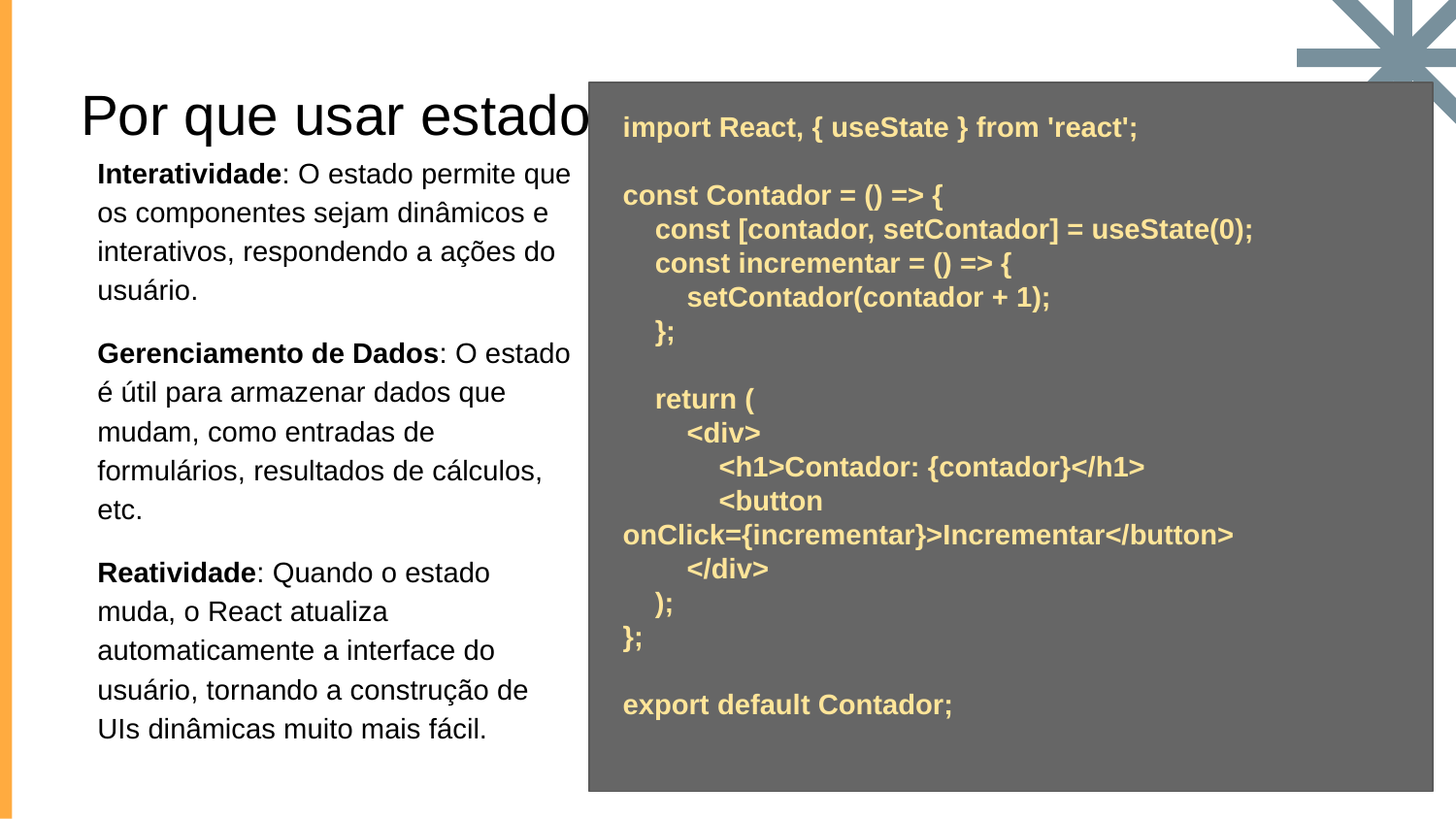

# Por que usar estados?

import React, { useState } from 'react';

const Contador = () => {
    const [contador, setContador] = useState(0);
    const incrementar = () => {
        setContador(contador + 1);
    };

    return (
        <div>
            <h1>Contador: {contador}</h1>
            <button onClick={incrementar}>Incrementar</button>
        </div>
    );
};

export default Contador;
Interatividade: O estado permite que os componentes sejam dinâmicos e interativos, respondendo a ações do usuário.
Gerenciamento de Dados: O estado é útil para armazenar dados que mudam, como entradas de formulários, resultados de cálculos, etc.
Reatividade: Quando o estado muda, o React atualiza automaticamente a interface do usuário, tornando a construção de UIs dinâmicas muito mais fácil.